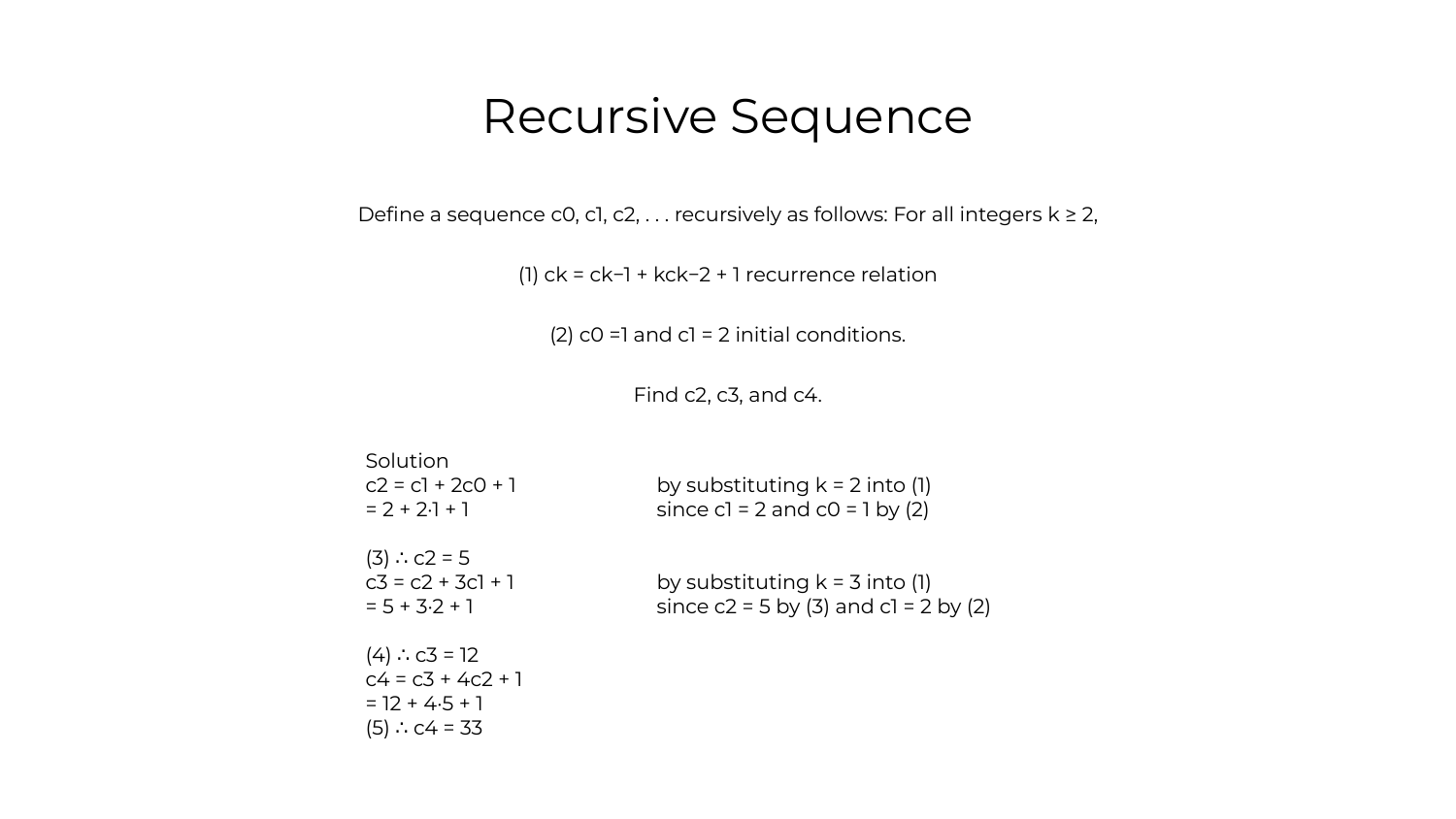

# Recursive Sequence
Define a sequence c0, c1, c2, . . . recursively as follows: For all integers k ≥ 2,
(1) ck = ck−1 + kck−2 + 1 recurrence relation
(2) c0 =1 and c1 = 2 initial conditions.
Find c2, c3, and c4.

Solution
c2 = c1 + 2c0 + 1     	by substituting k = 2 into (1)
= 2 + 2·1 + 1     		since c1 = 2 and c0 = 1 by (2)

(3) ∴ c2 = 5
c3 = c2 + 3c1 + 1	by substituting k = 3 into (1)
= 5 + 3·2 + 1		since c2 = 5 by (3) and c1 = 2 by (2)

(4) ∴ c3 = 12
c4 = c3 + 4c2 + 1
= 12 + 4·5 + 1
(5) ∴ c4 = 33